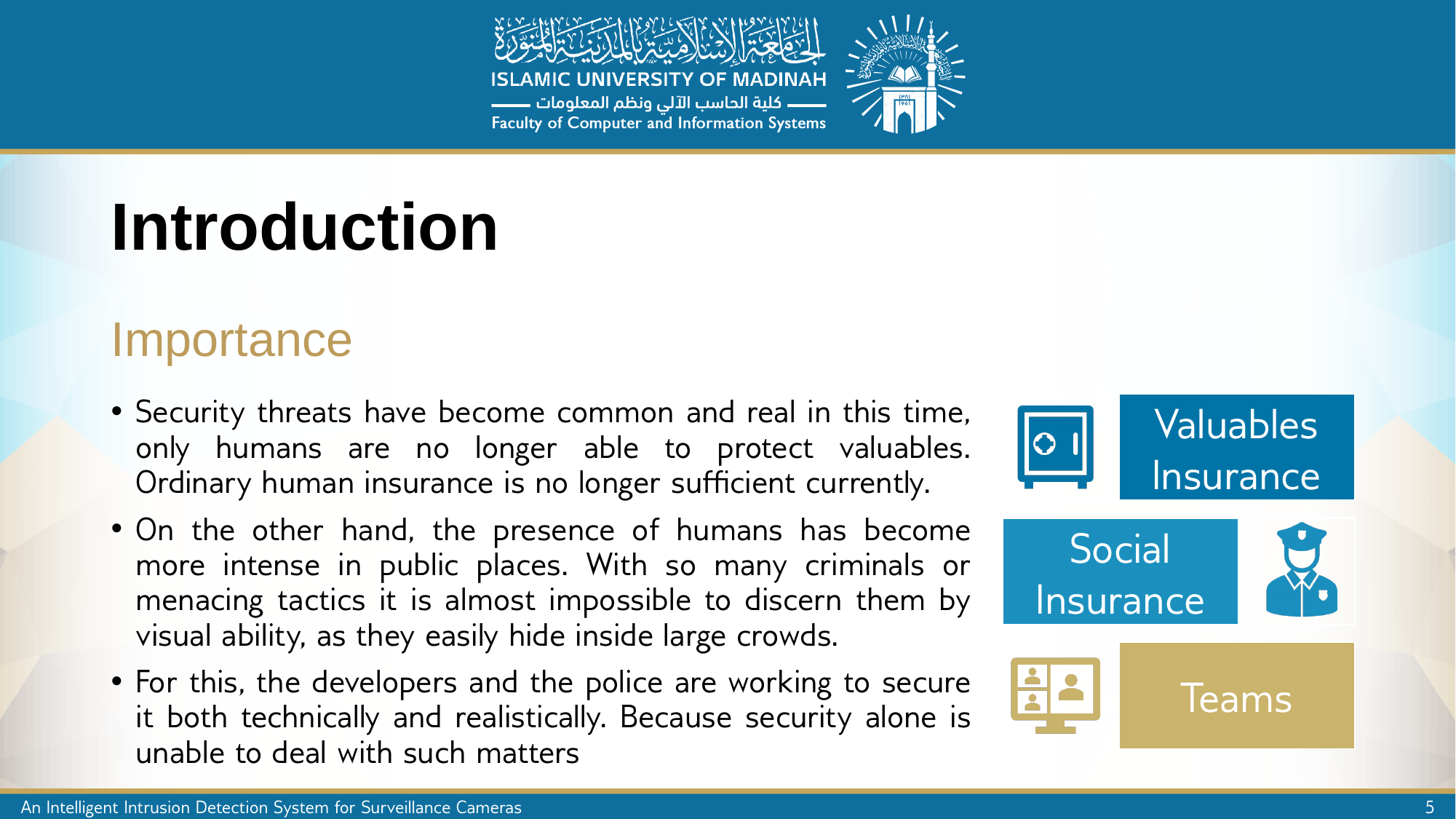

# Introduction
Importance
Valuables Insurance
Social Insurance
Teams
Security threats have become common and real in this time, only humans are no longer able to protect valuables. Ordinary human insurance is no longer sufficient currently.
On the other hand, the presence of humans has become more intense in public places. With so many criminals or menacing tactics it is almost impossible to discern them by visual ability, as they easily hide inside large crowds.
For this, the developers and the police are working to secure it both technically and realistically. Because security alone is unable to deal with such matters
5
An Intelligent Intrusion Detection System for Surveillance Cameras